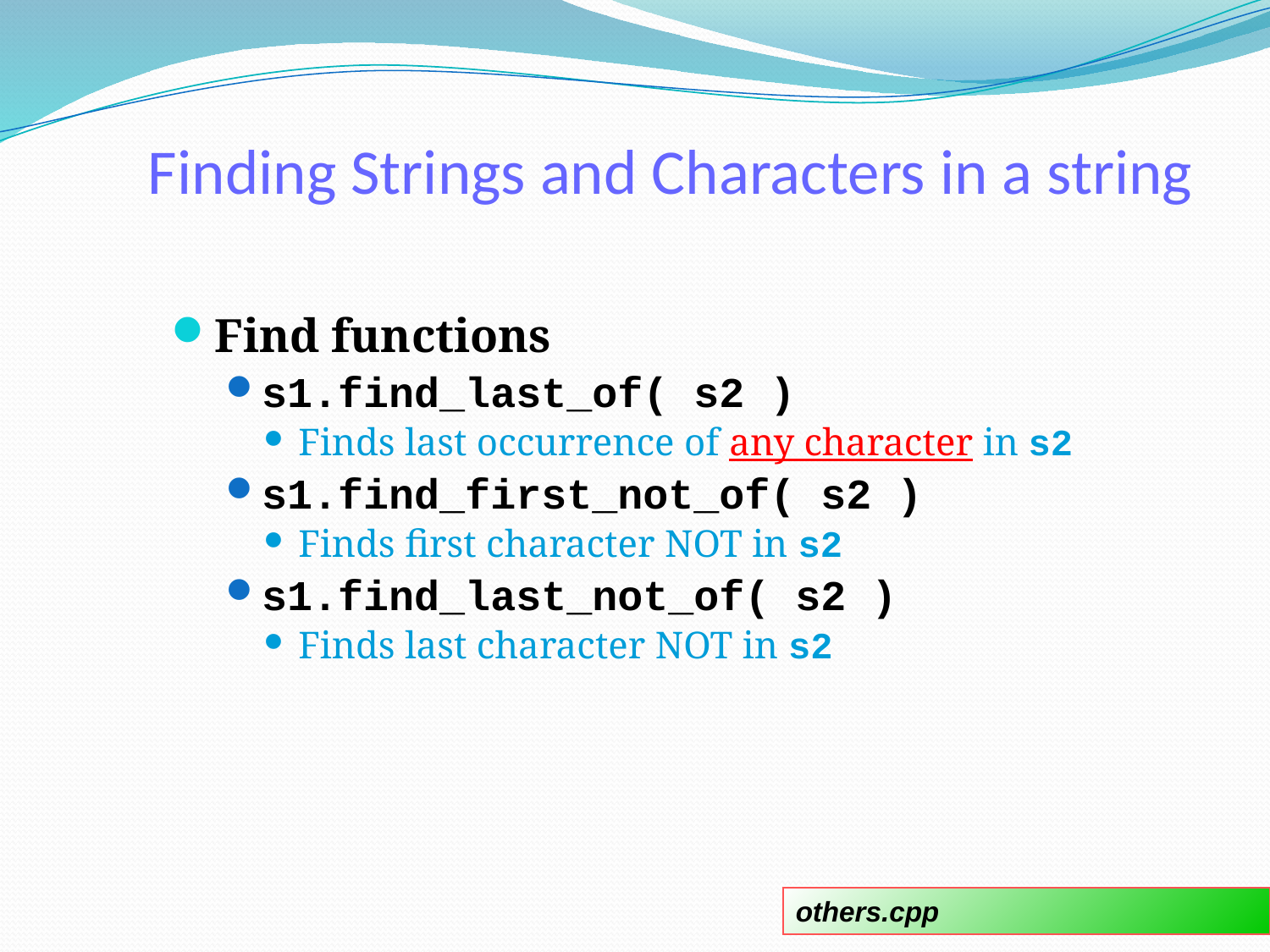

# Finding Strings and Characters in a string
Find functions
s1.find_last_of( s2 )
Finds last occurrence of any character in s2
s1.find_first_not_of( s2 )
Finds first character NOT in s2
s1.find_last_not_of( s2 )
Finds last character NOT in s2
37
others.cpp